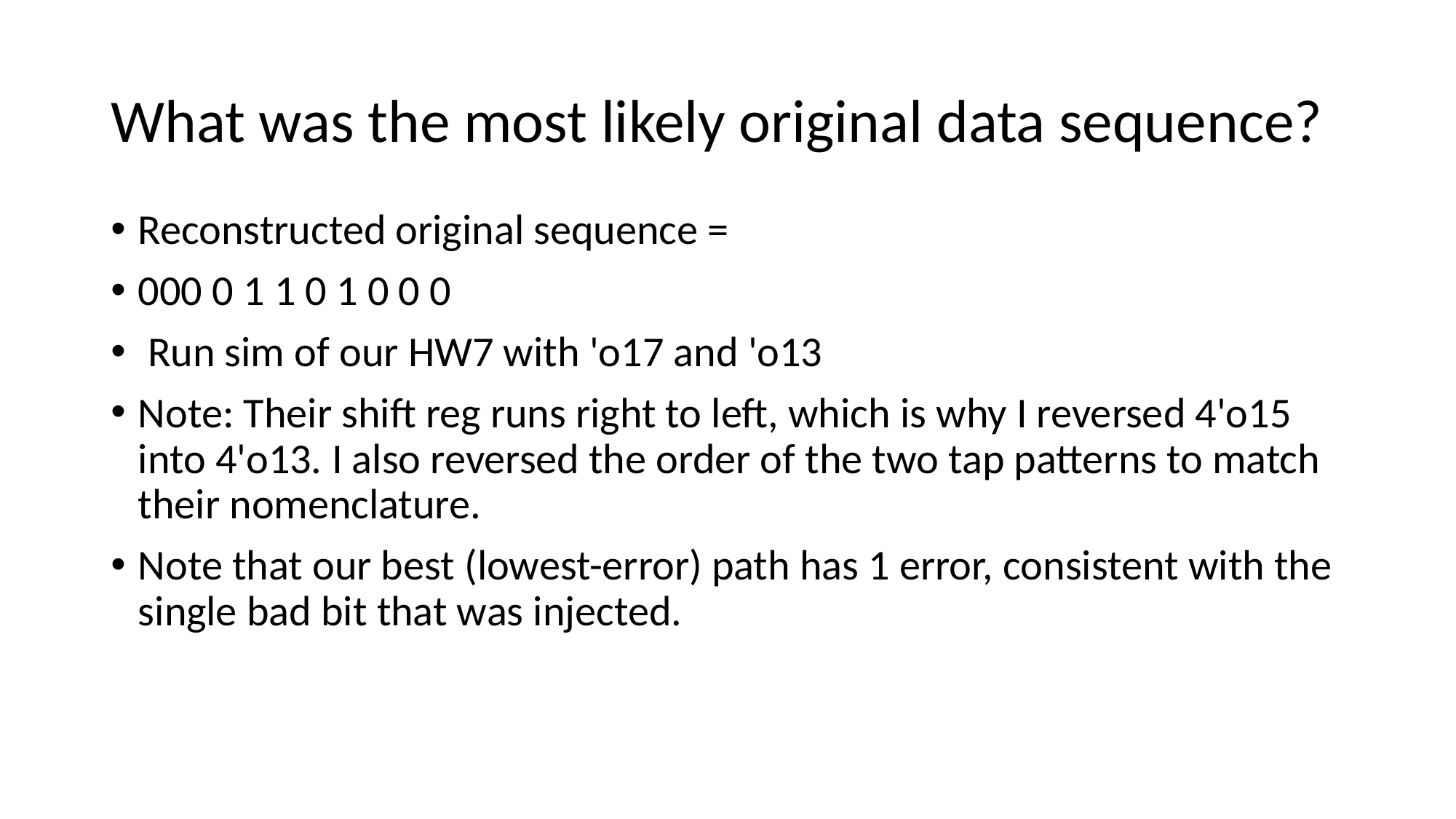

# What was the most likely original data sequence?
Reconstructed original sequence =
000 0 1 1 0 1 0 0 0
 Run sim of our HW7 with 'o17 and 'o13
Note: Their shift reg runs right to left, which is why I reversed 4'o15 into 4'o13. I also reversed the order of the two tap patterns to match their nomenclature.
Note that our best (lowest-error) path has 1 error, consistent with the single bad bit that was injected.